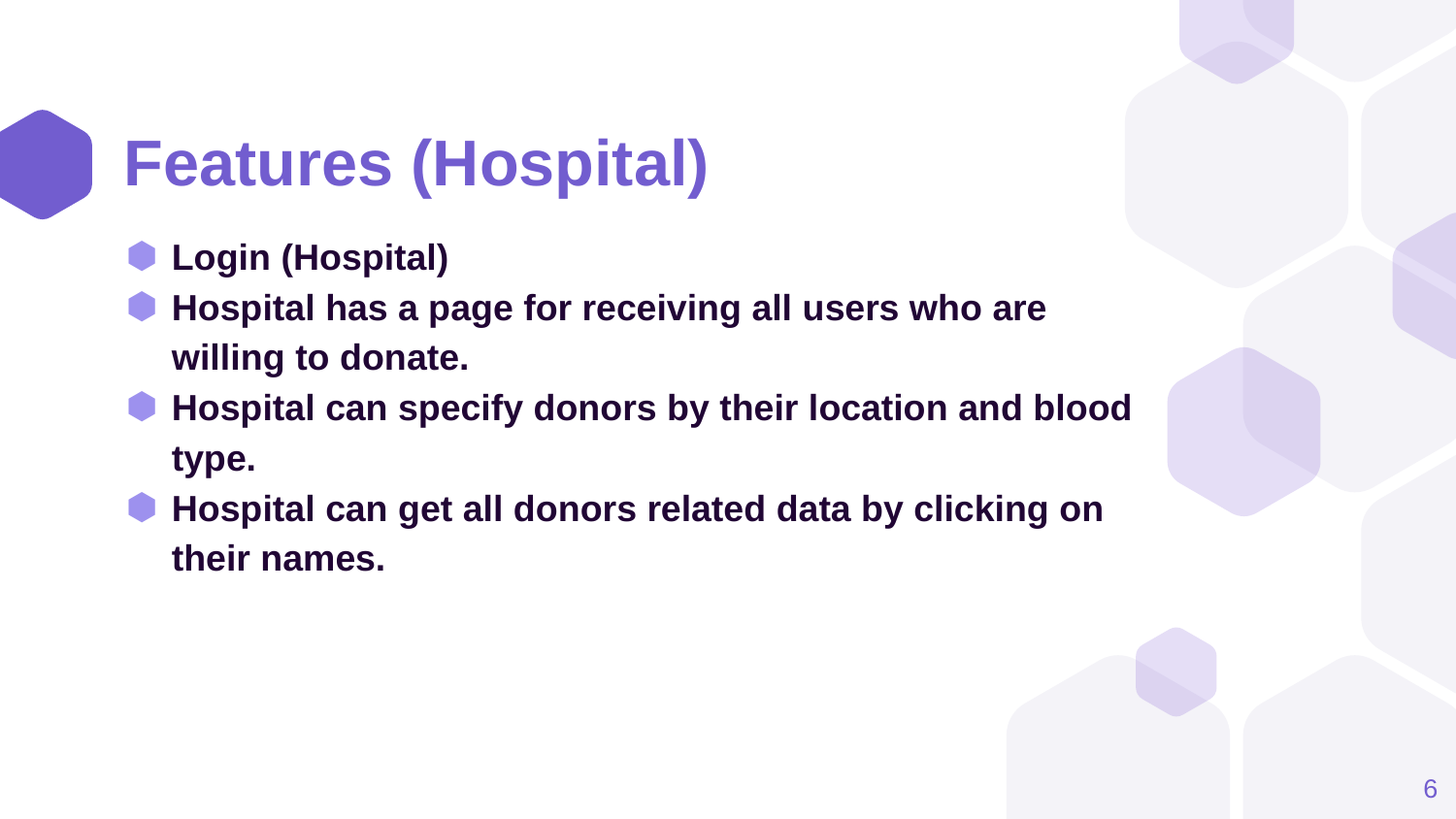

# Features (Hospital)
Login (Hospital)
Hospital has a page for receiving all users who are willing to donate.
Hospital can specify donors by their location and blood type.
Hospital can get all donors related data by clicking on their names.
6